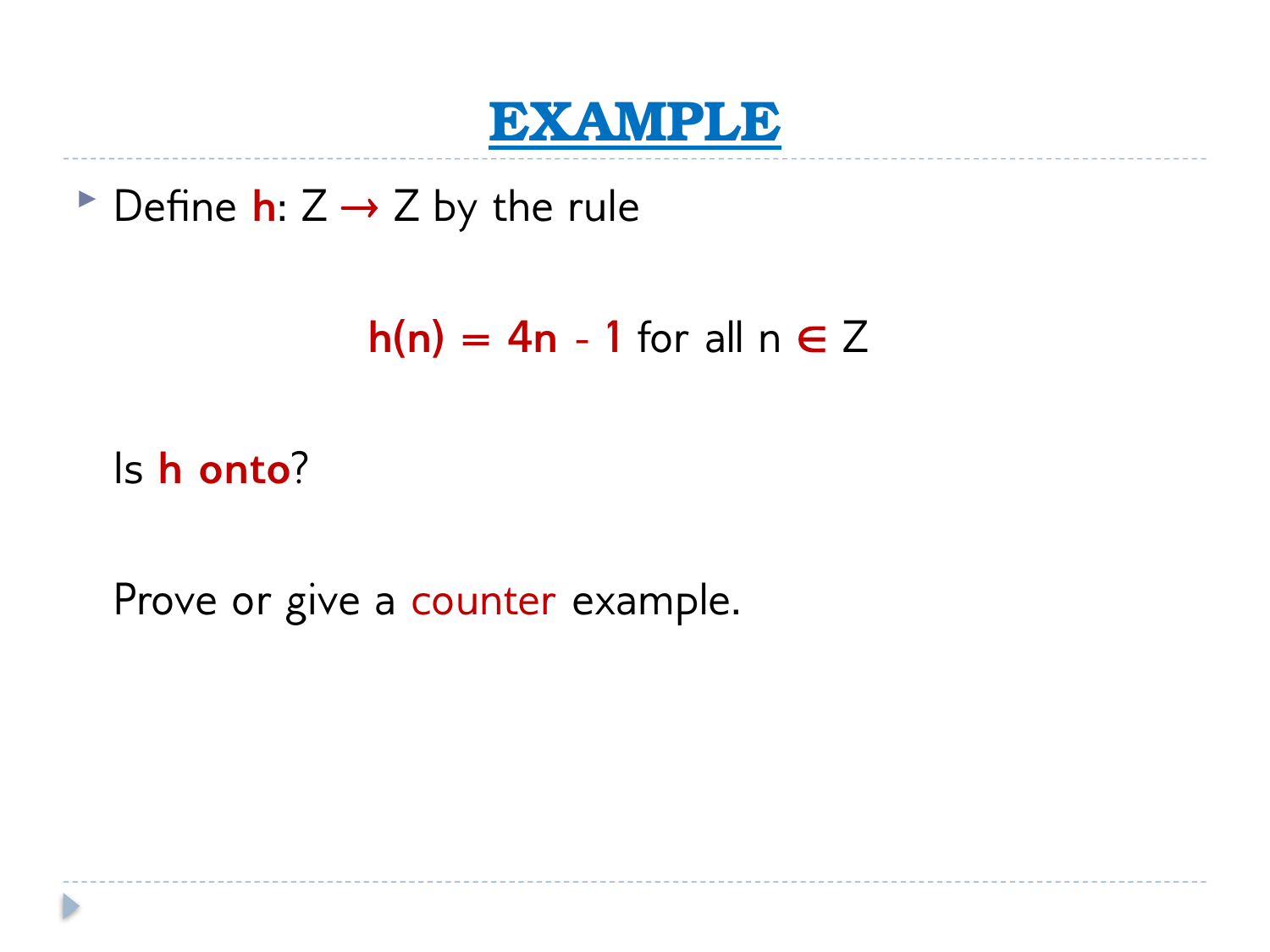

# EXAMPLE
Define h: Z → Z by the rule

			h(n) = 4n - 1 for all n ∈ Z

	Is h onto?

	Prove or give a counter example.